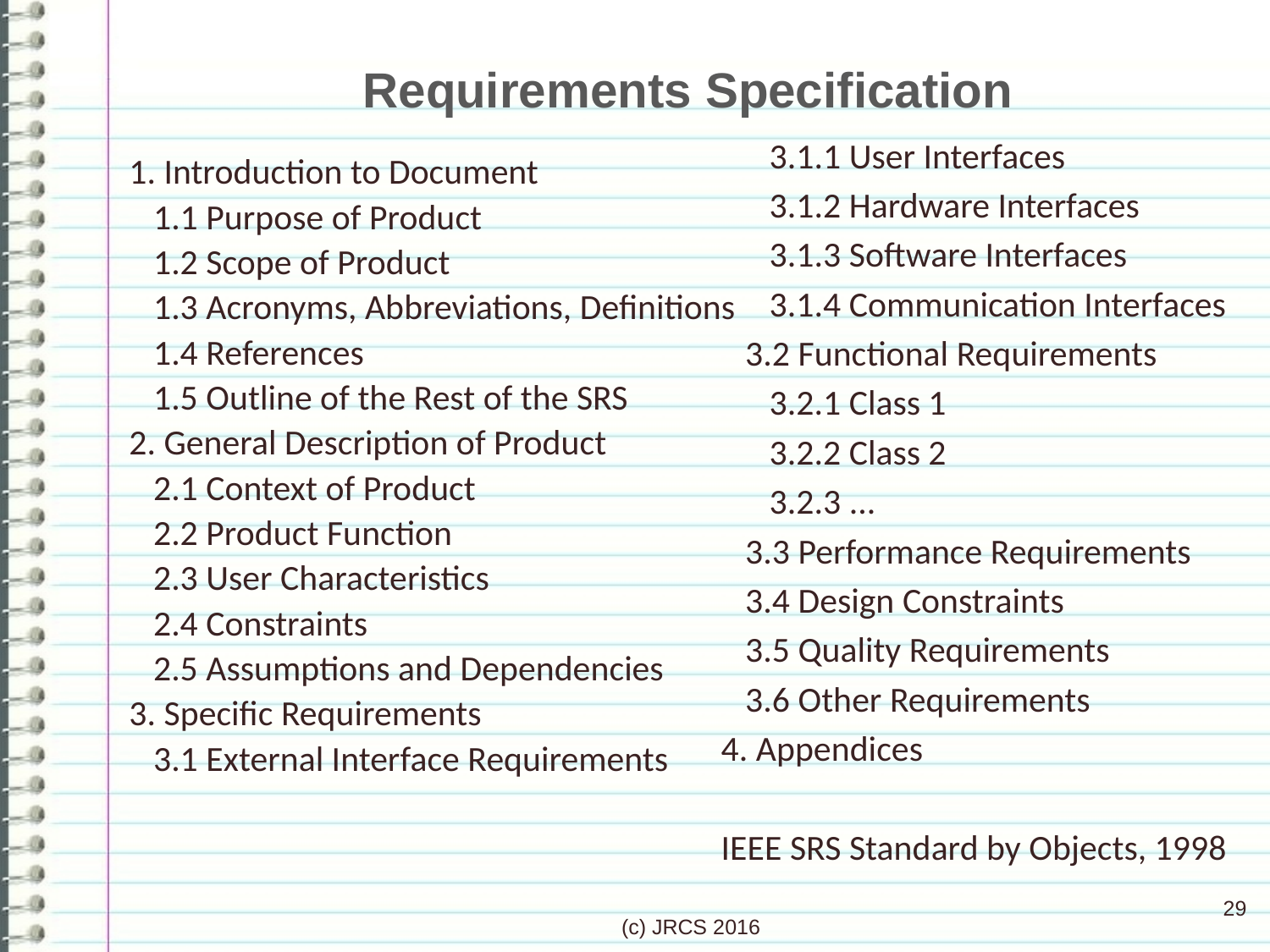

# Requirements Specification
      3.1.1 User Interfaces
      3.1.2 Hardware Interfaces
      3.1.3 Software Interfaces
      3.1.4 Communication Interfaces
   3.2 Functional Requirements
      3.2.1 Class 1
      3.2.2 Class 2
      3.2.3 ...
   3.3 Performance Requirements
   3.4 Design Constraints
   3.5 Quality Requirements
   3.6 Other Requirements
4. Appendices

IEEE SRS Standard by Objects, 1998
1. Introduction to Document
   1.1 Purpose of Product
   1.2 Scope of Product
   1.3 Acronyms, Abbreviations, Definitions
   1.4 References
   1.5 Outline of the Rest of the SRS
2. General Description of Product
   2.1 Context of Product
   2.2 Product Function
   2.3 User Characteristics
   2.4 Constraints
   2.5 Assumptions and Dependencies
3. Specific Requirements
   3.1 External Interface Requirements
29
(c) JRCS 2016